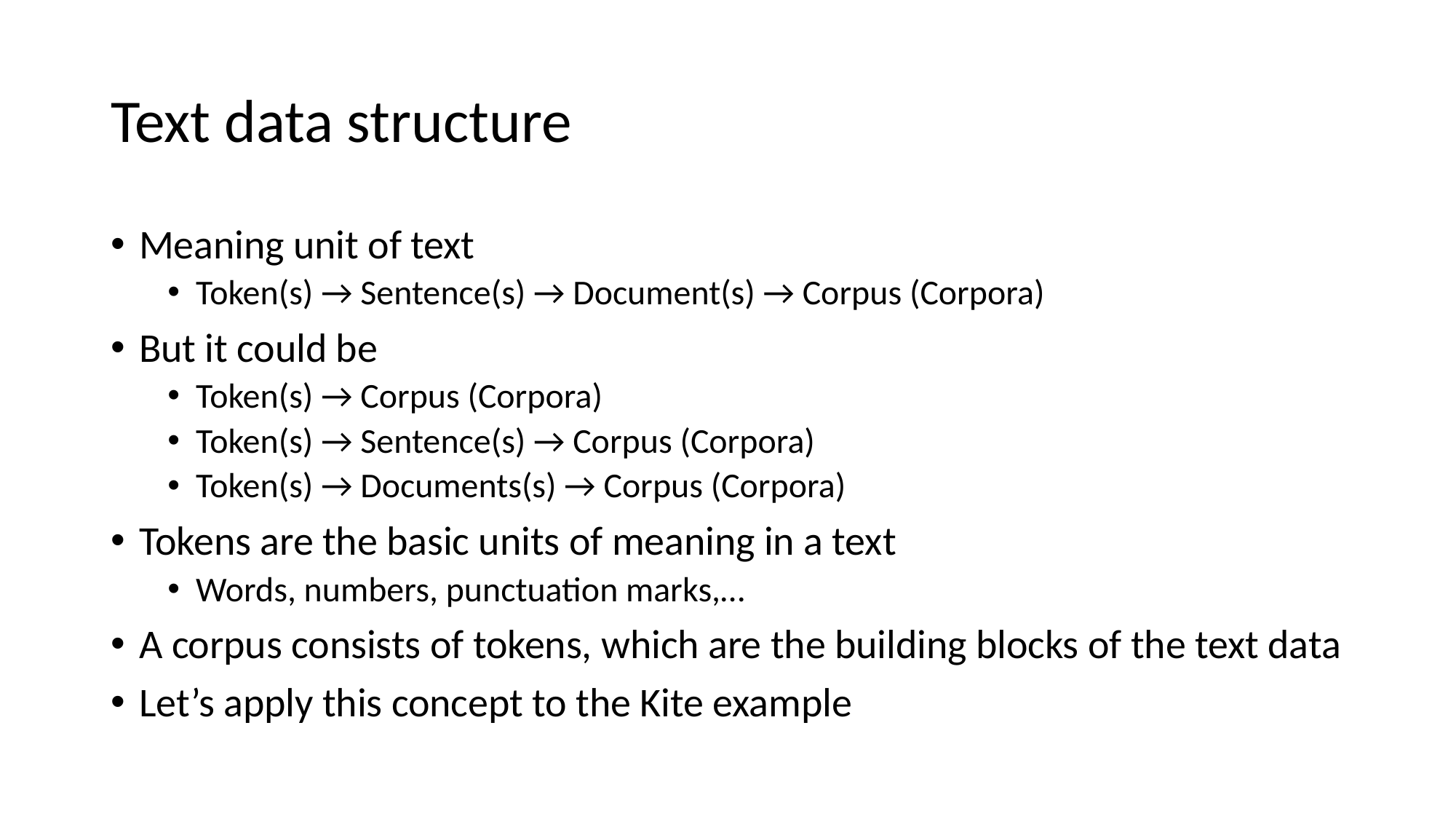

# Text data structure
Meaning unit of text
Token(s) → Sentence(s) → Document(s) → Corpus (Corpora)
But it could be
Token(s) → Corpus (Corpora)
Token(s) → Sentence(s) → Corpus (Corpora)
Token(s) → Documents(s) → Corpus (Corpora)
Tokens are the basic units of meaning in a text
Words, numbers, punctuation marks,…
A corpus consists of tokens, which are the building blocks of the text data
Let’s apply this concept to the Kite example